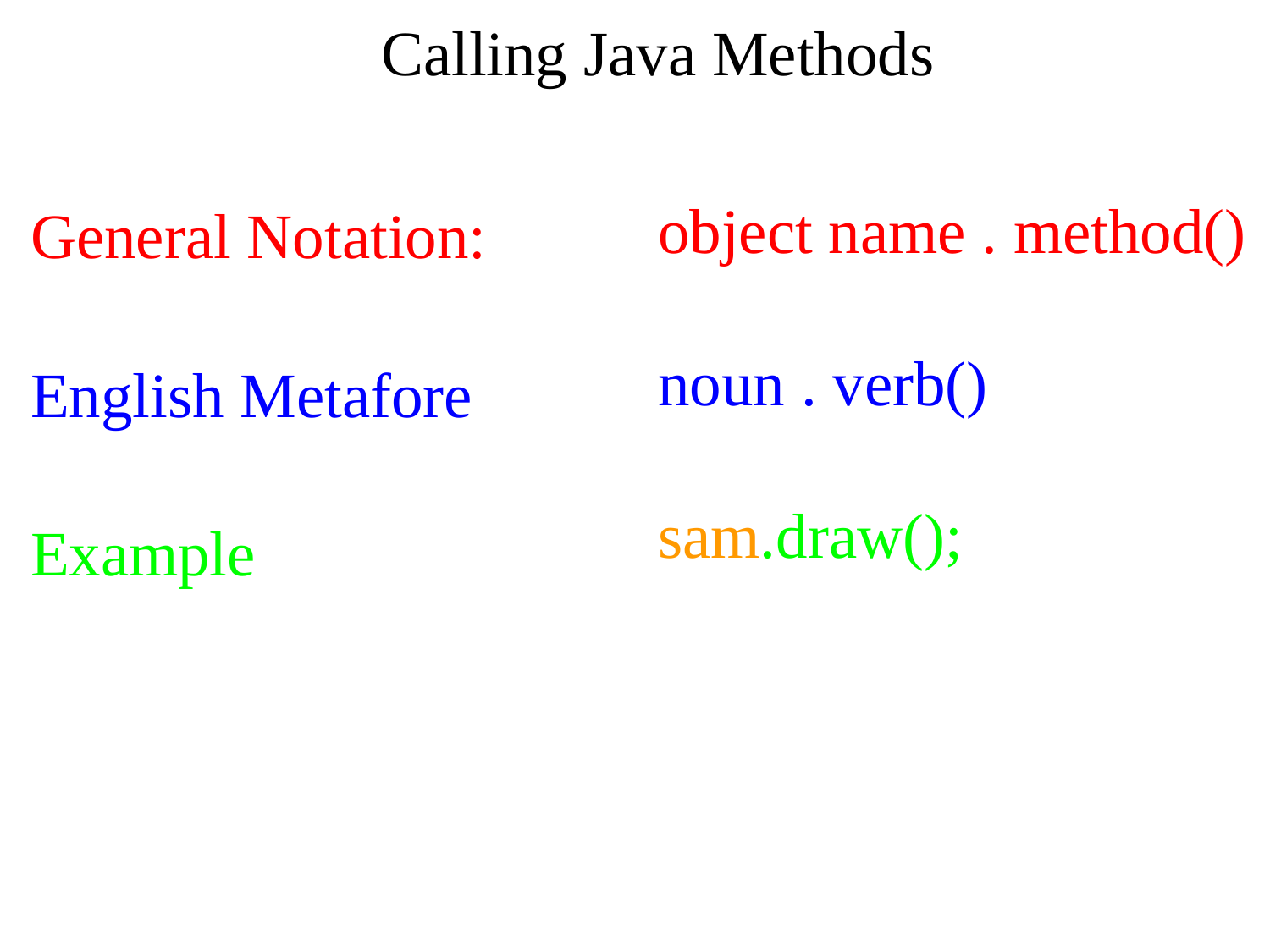

Calling Java Methods

object name . method()

noun . verb()

sam.draw();
General Notation:
English Metafore
Example